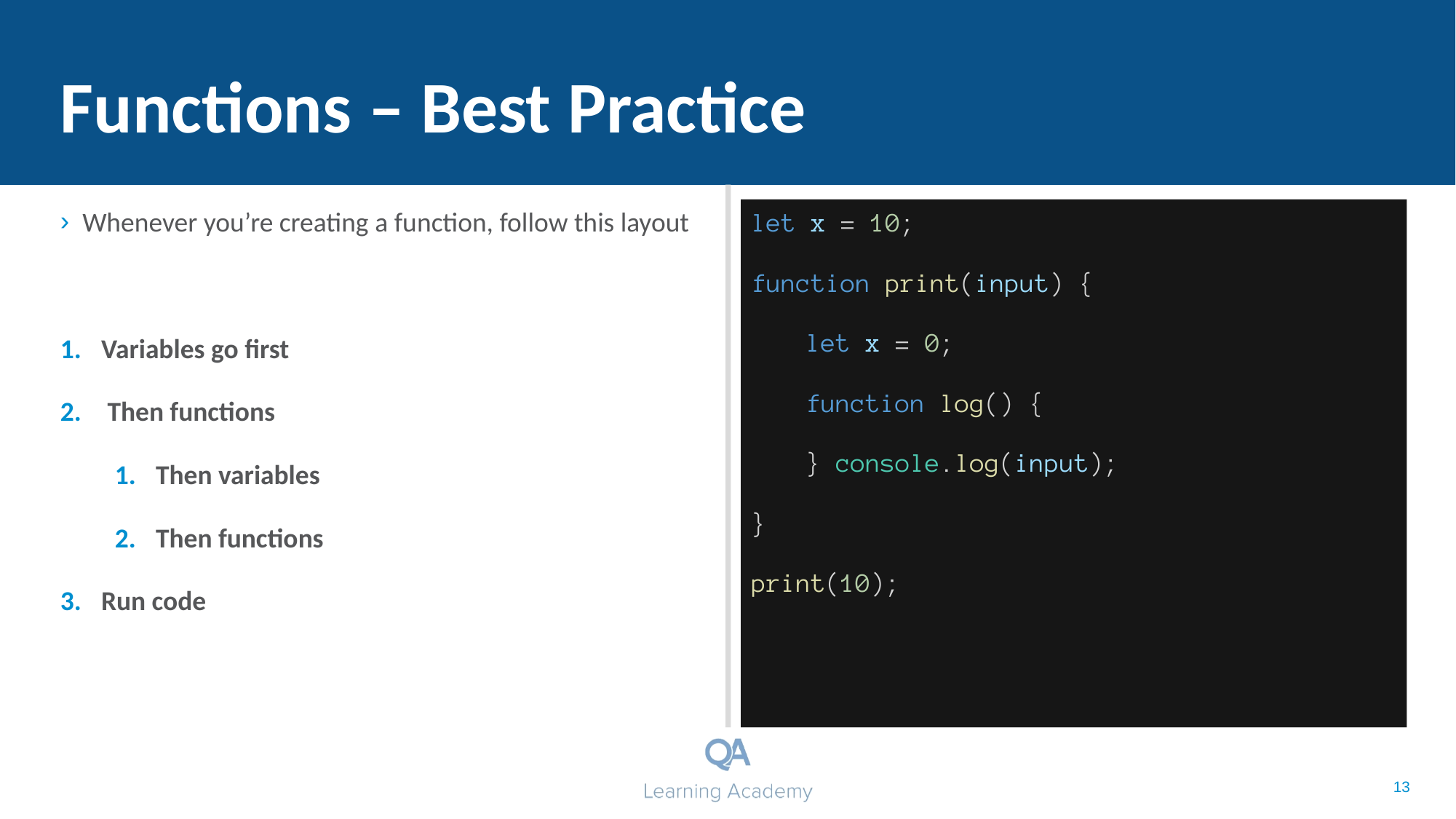

# Functions – Best Practice
Whenever you’re creating a function, follow this layout

Variables go first
 Then functions
Then variables
Then functions
Run code

let x = 10;
function print(input) {
let x = 0;
function log() {
} console.log(input);
}
print(10);